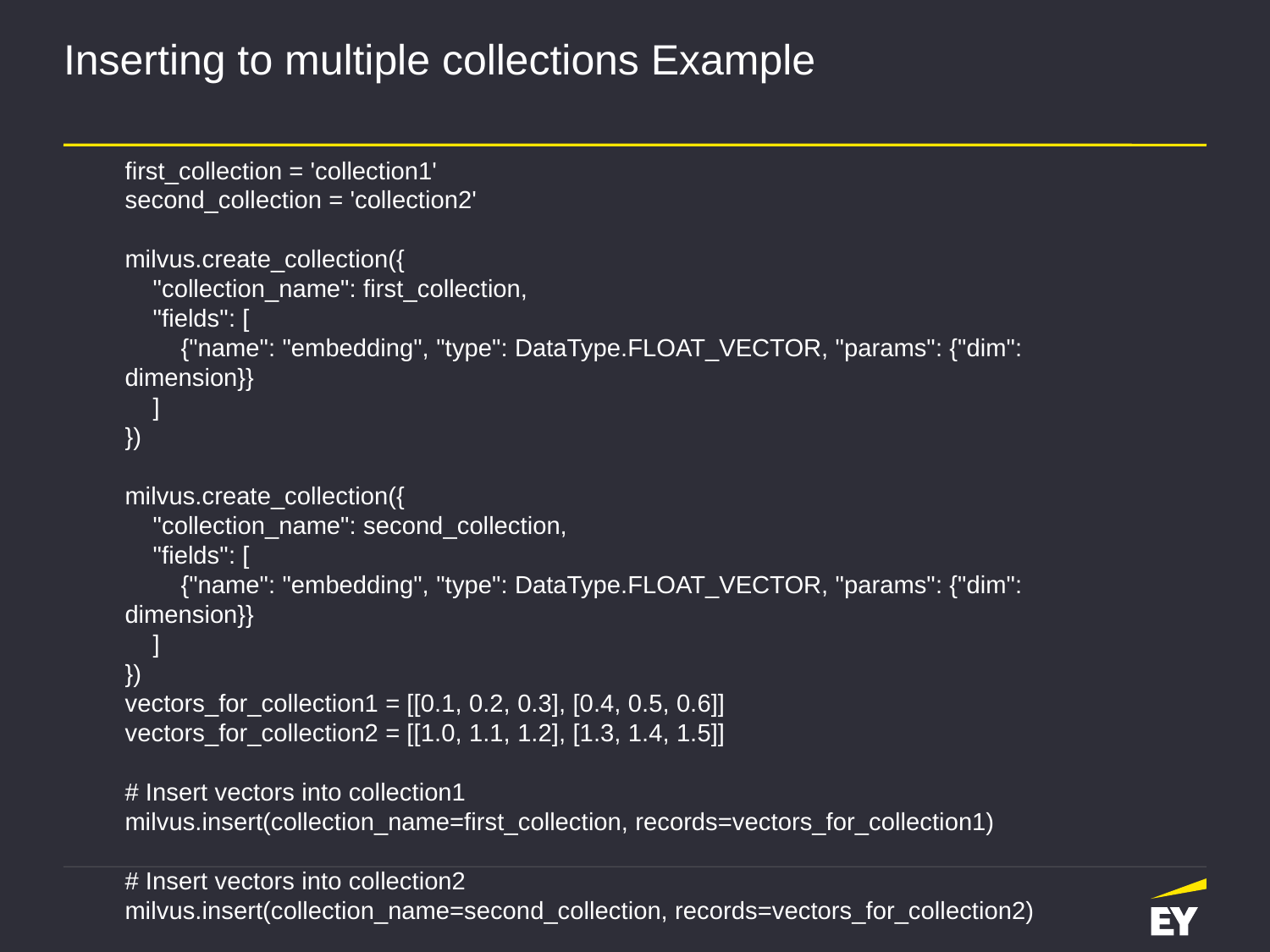

# Inserting to multiple collections Example
first_collection = 'collection1'
second_collection = 'collection2'

milvus.create_collection({
    "collection_name": first_collection,
    "fields": [
        {"name": "embedding", "type": DataType.FLOAT_VECTOR, "params": {"dim": dimension}}
    ]
})

milvus.create_collection({
    "collection_name": second_collection,
    "fields": [
        {"name": "embedding", "type": DataType.FLOAT_VECTOR, "params": {"dim": dimension}}
    ]
})
vectors_for_collection1 = [[0.1, 0.2, 0.3], [0.4, 0.5, 0.6]]
vectors_for_collection2 = [[1.0, 1.1, 1.2], [1.3, 1.4, 1.5]]

# Insert vectors into collection1
milvus.insert(collection_name=first_collection, records=vectors_for_collection1)

# Insert vectors into collection2
milvus.insert(collection_name=second_collection, records=vectors_for_collection2)